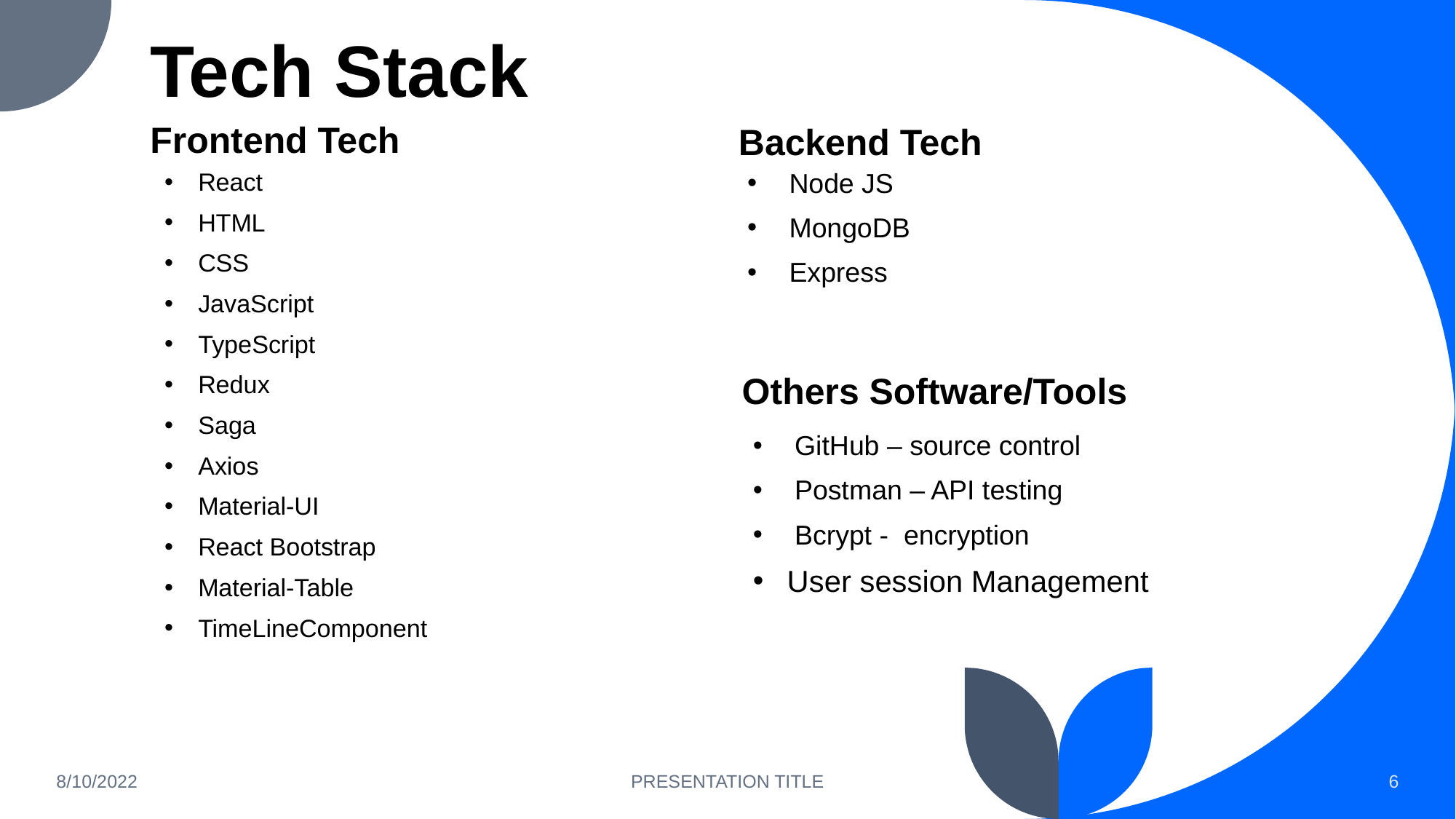

# Tech Stack
Frontend Tech
Backend Tech
 Node JS
 MongoDB
 Express
React
HTML
CSS
JavaScript
TypeScript
Redux
Saga
Axios
Material-UI
React Bootstrap
Material-Table
TimeLineComponent
Others Software/Tools
 GitHub – source control
 Postman – API testing
 Bcrypt -  encryption
User session Management
8/10/2022
PRESENTATION TITLE
6